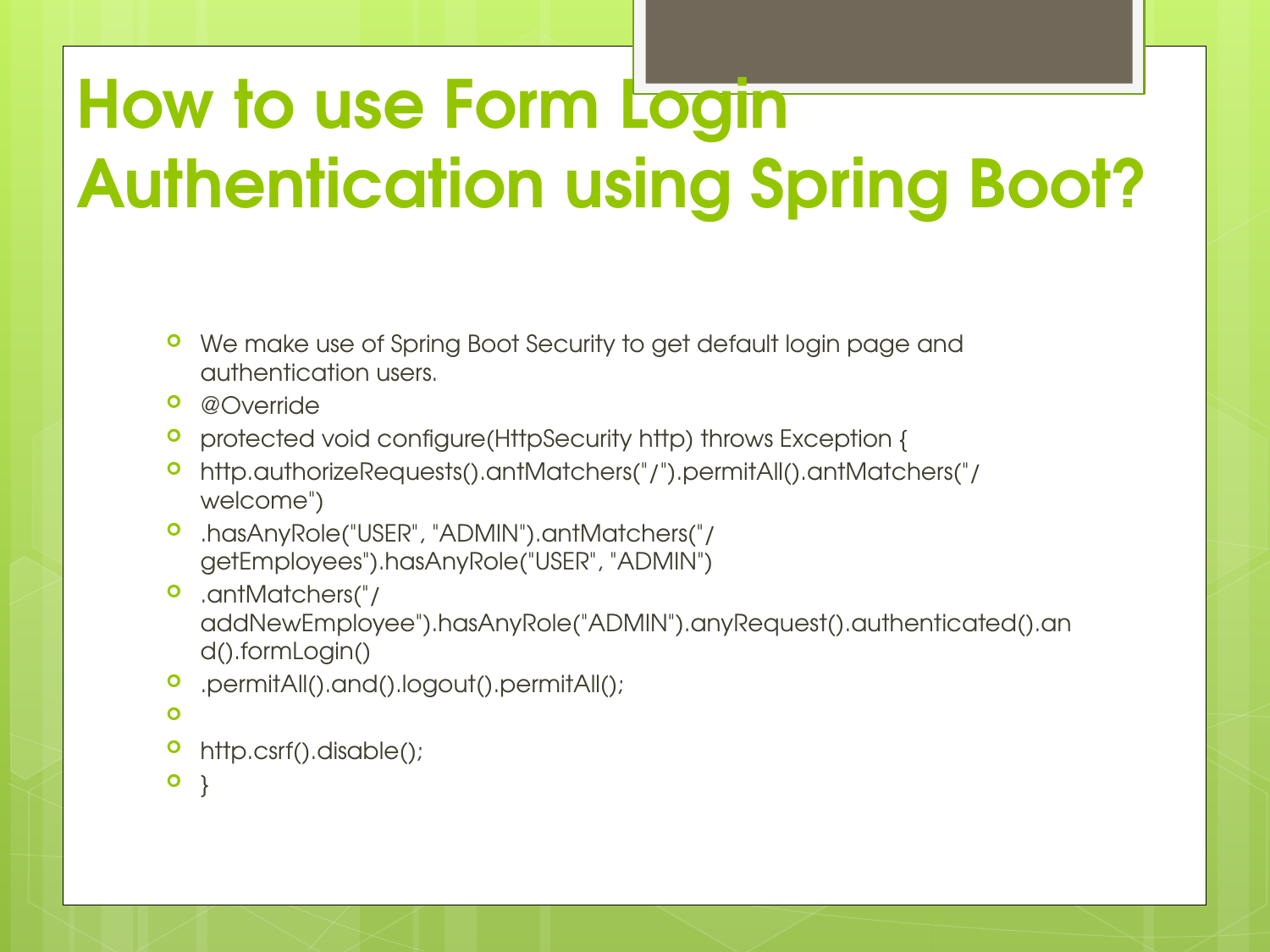

# How to use Form Login Authentication using Spring Boot?
We make use of Spring Boot Security to get default login page and authentication users.
@Override
protected void configure(HttpSecurity http) throws Exception {
http.authorizeRequests().antMatchers("/").permitAll().antMatchers("/welcome")
.hasAnyRole("USER", "ADMIN").antMatchers("/getEmployees").hasAnyRole("USER", "ADMIN")
.antMatchers("/addNewEmployee").hasAnyRole("ADMIN").anyRequest().authenticated().and().formLogin()
.permitAll().and().logout().permitAll();

http.csrf().disable();
}